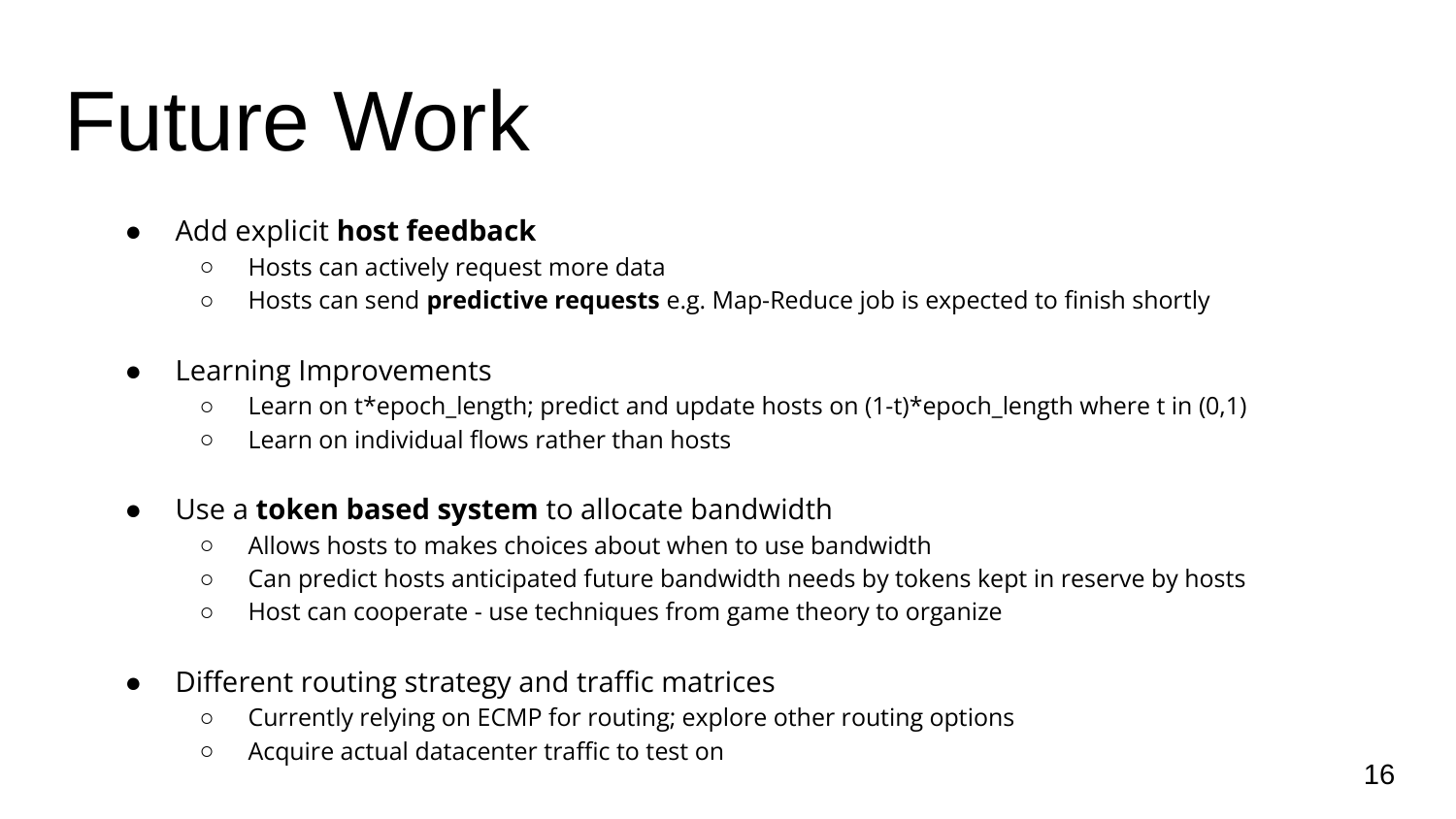

# Future Work
Add explicit host feedback
Hosts can actively request more data
Hosts can send predictive requests e.g. Map-Reduce job is expected to finish shortly
Learning Improvements
Learn on t*epoch_length; predict and update hosts on (1-t)*epoch_length where t in (0,1)
Learn on individual flows rather than hosts
Use a token based system to allocate bandwidth
Allows hosts to makes choices about when to use bandwidth
Can predict hosts anticipated future bandwidth needs by tokens kept in reserve by hosts
Host can cooperate - use techniques from game theory to organize
Different routing strategy and traffic matrices
Currently relying on ECMP for routing; explore other routing options
Acquire actual datacenter traffic to test on
16